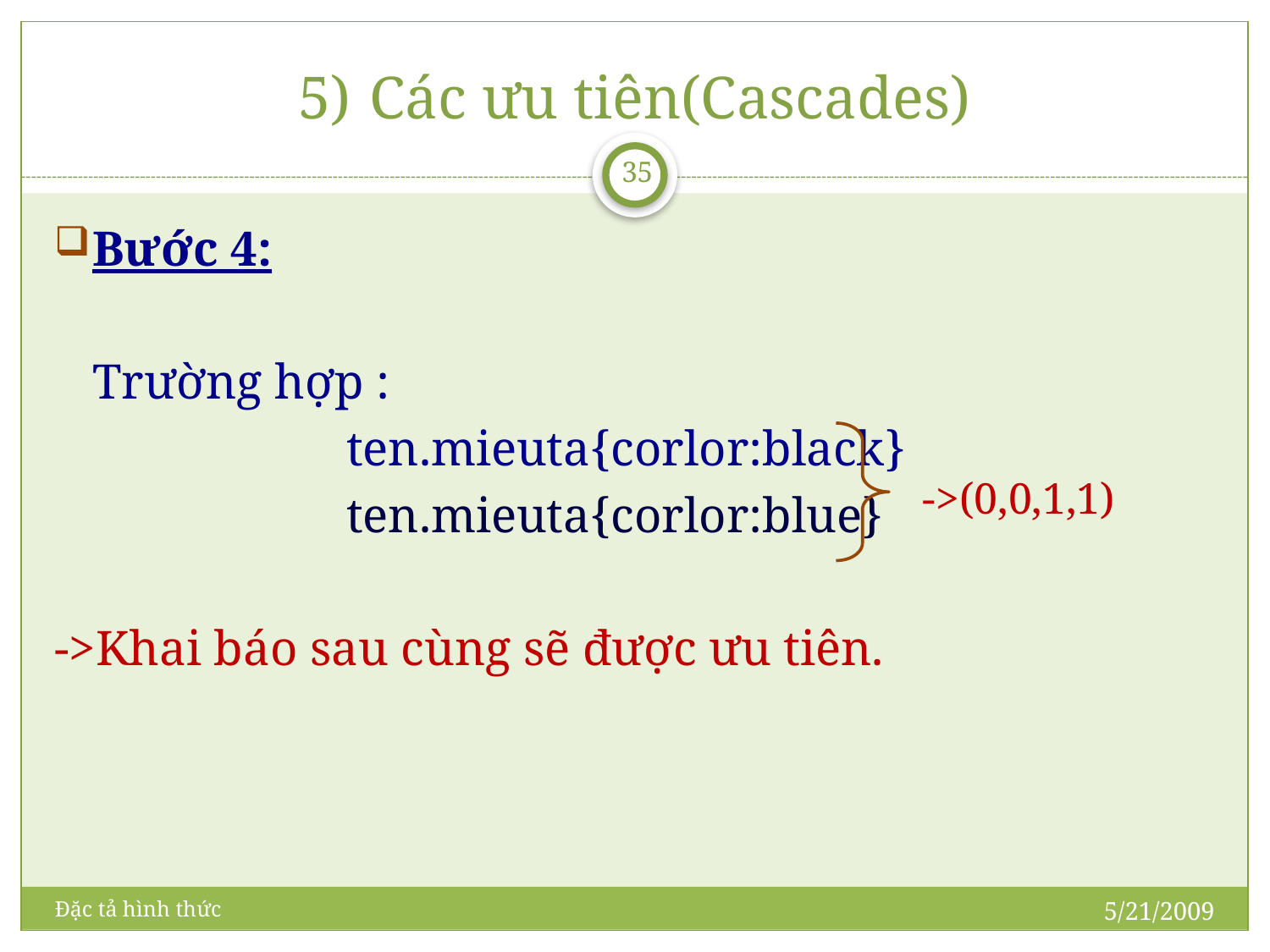

# Các ưu tiên(Cascades)
35
Bước 4:

	Trường hợp :
			ten.mieuta{corlor:black}
			ten.mieuta{corlor:blue}

->Khai báo sau cùng sẽ được ưu tiên.

->(0,0,1,1)
5/21/2009
Đặc tả hình thức